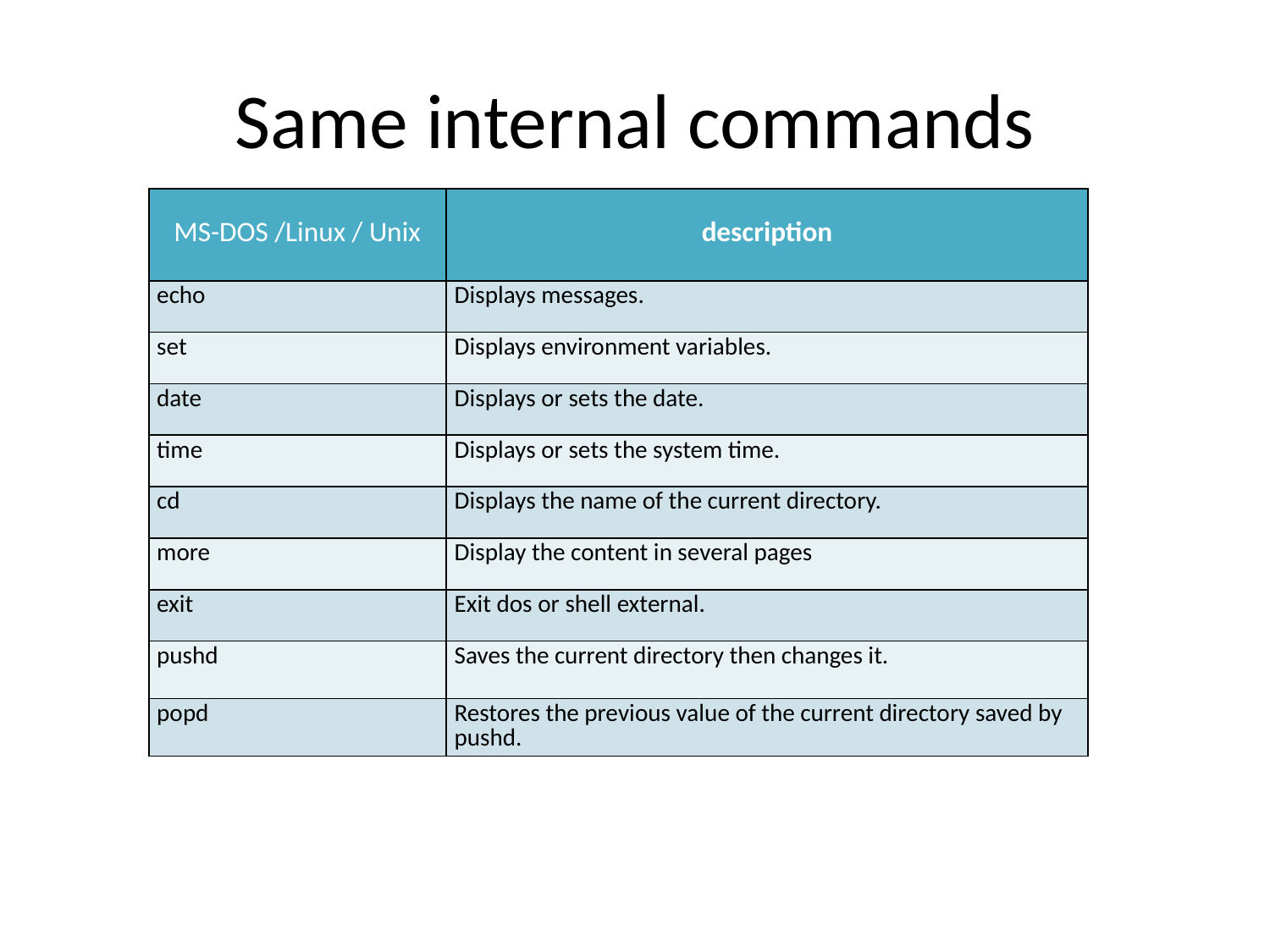

# Same internal commands
| MS-DOS /Linux / Unix | description |
| --- | --- |
| echo | Displays messages. |
| set | Displays environment variables. |
| date | Displays or sets the date. |
| time | Displays or sets the system time. |
| cd | Displays the name of the current directory. |
| more | Display the content in several pages |
| exit | Exit dos or shell external. |
| pushd | Saves the current directory then changes it. |
| popd | Restores the previous value of the current directory saved by pushd. |